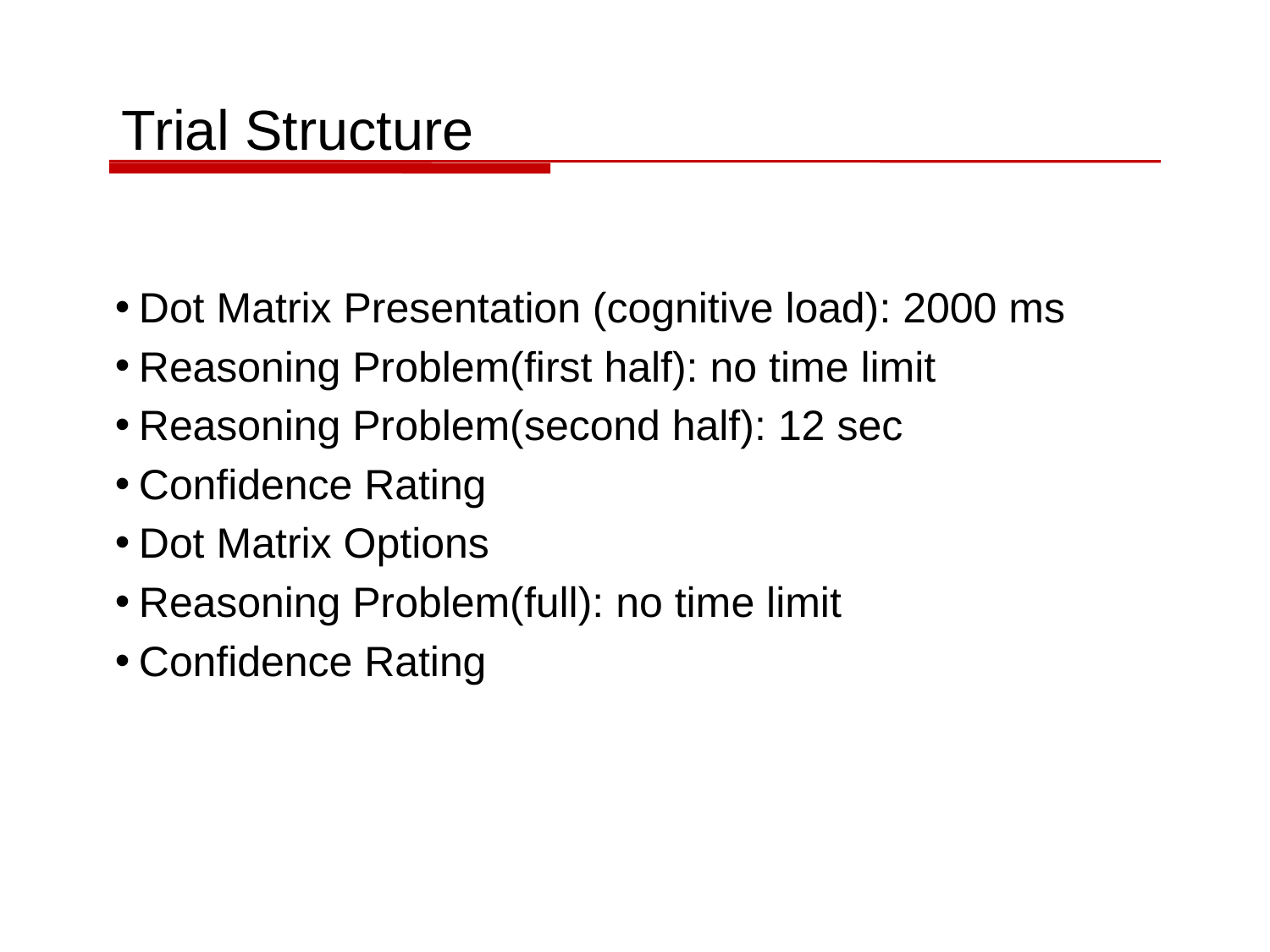

Trial Structure

Dot Matrix Presentation (cognitive load): 2000 ms
Reasoning Problem(first half): no time limit
Reasoning Problem(second half): 12 sec
Confidence Rating
Dot Matrix Options
Reasoning Problem(full): no time limit
Confidence Rating